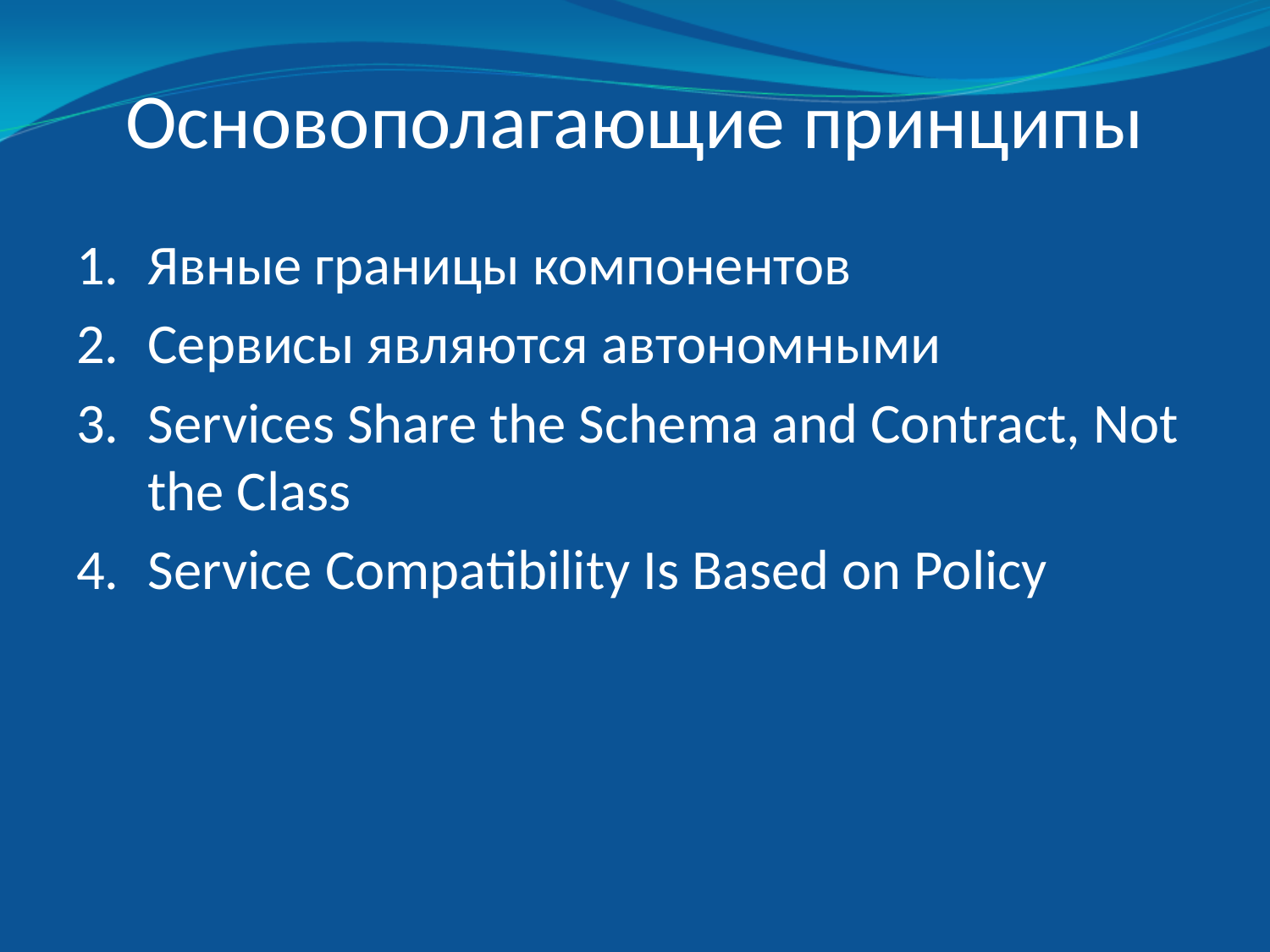

# Основополагающие принципы
Явные границы компонентов
Сервисы являются автономными
Services Share the Schema and Contract, Not the Class
Service Compatibility Is Based on Policy